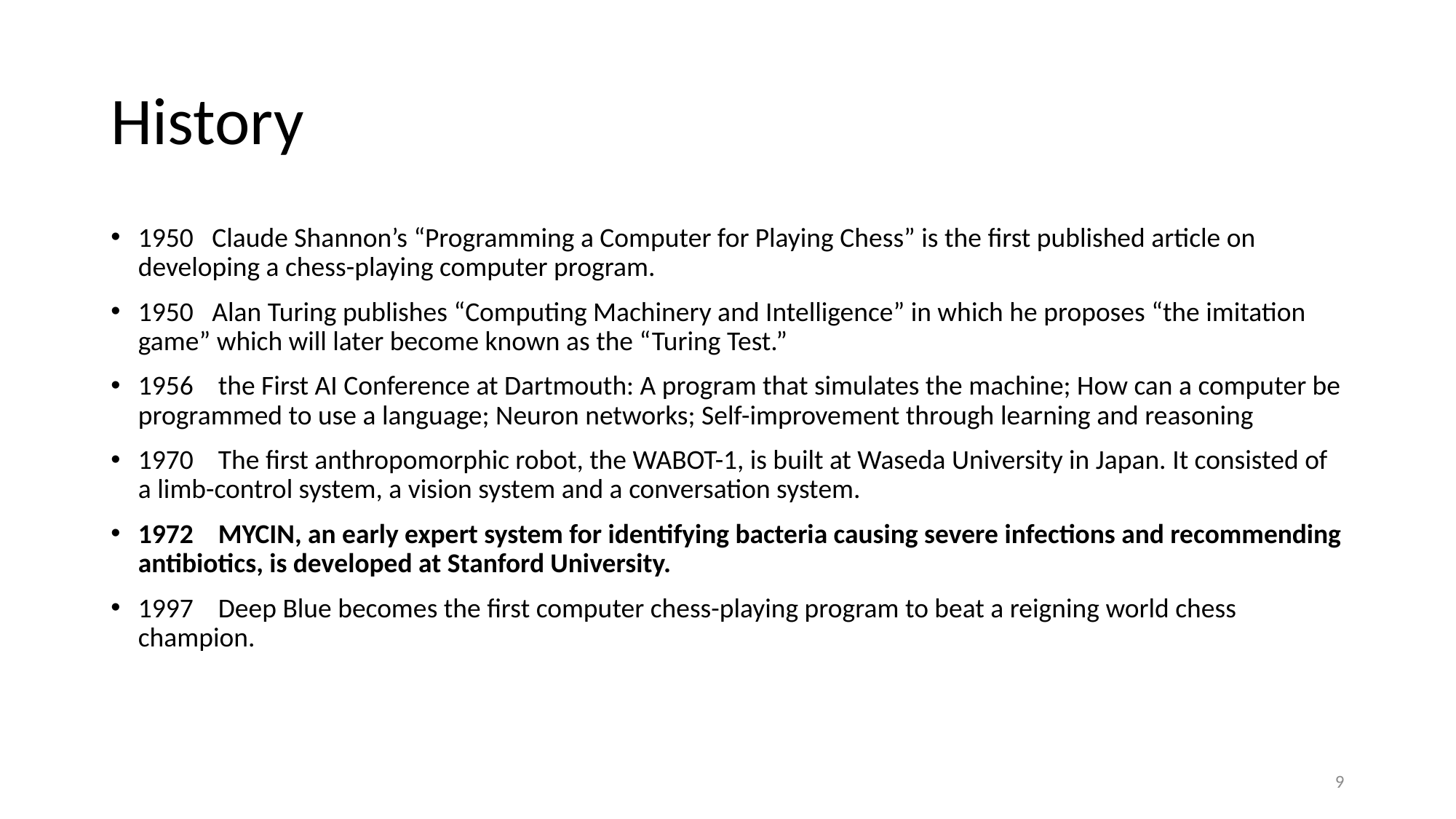

# History
1950   Claude Shannon’s “Programming a Computer for Playing Chess” is the first published article on developing a chess-playing computer program.
1950   Alan Turing publishes “Computing Machinery and Intelligence” in which he proposes “the imitation game” which will later become known as the “Turing Test.”
1956    the First AI Conference at Dartmouth: A program that simulates the machine; How can a computer be programmed to use a language; Neuron networks; Self-improvement through learning and reasoning
1970    The first anthropomorphic robot, the WABOT-1, is built at Waseda University in Japan. It consisted of a limb-control system, a vision system and a conversation system.
1972    MYCIN, an early expert system for identifying bacteria causing severe infections and recommending antibiotics, is developed at Stanford University.
1997    Deep Blue becomes the first computer chess-playing program to beat a reigning world chess champion.

9